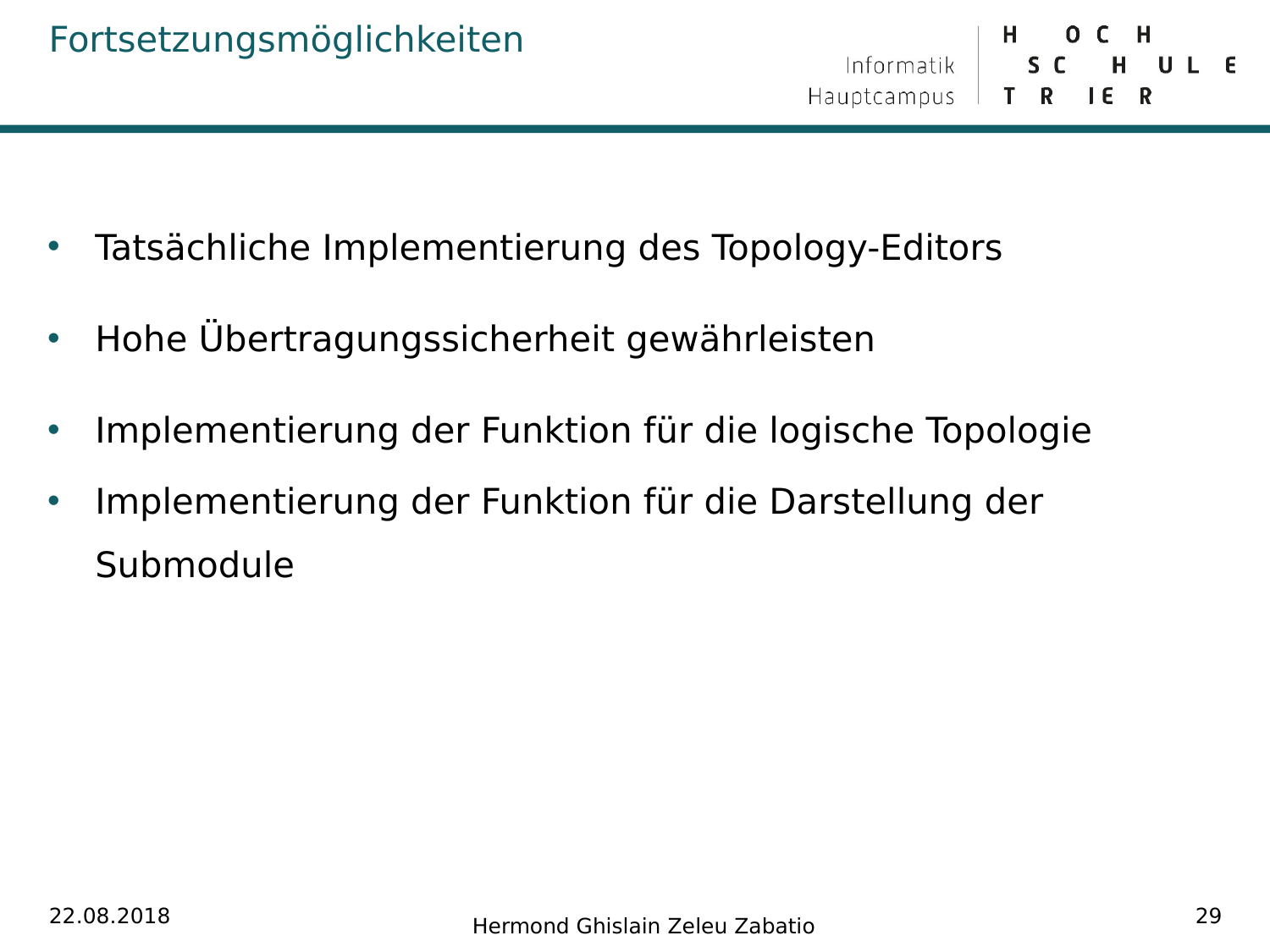

# Fortsetzungsmöglichkeiten
Tatsächliche Implementierung des Topology-Editors
Hohe Übertragungssicherheit gewährleisten
Implementierung der Funktion für die logische Topologie
Implementierung der Funktion für die Darstellung der Submodule

22.08.2018
29
Hermond Ghislain Zeleu Zabatio